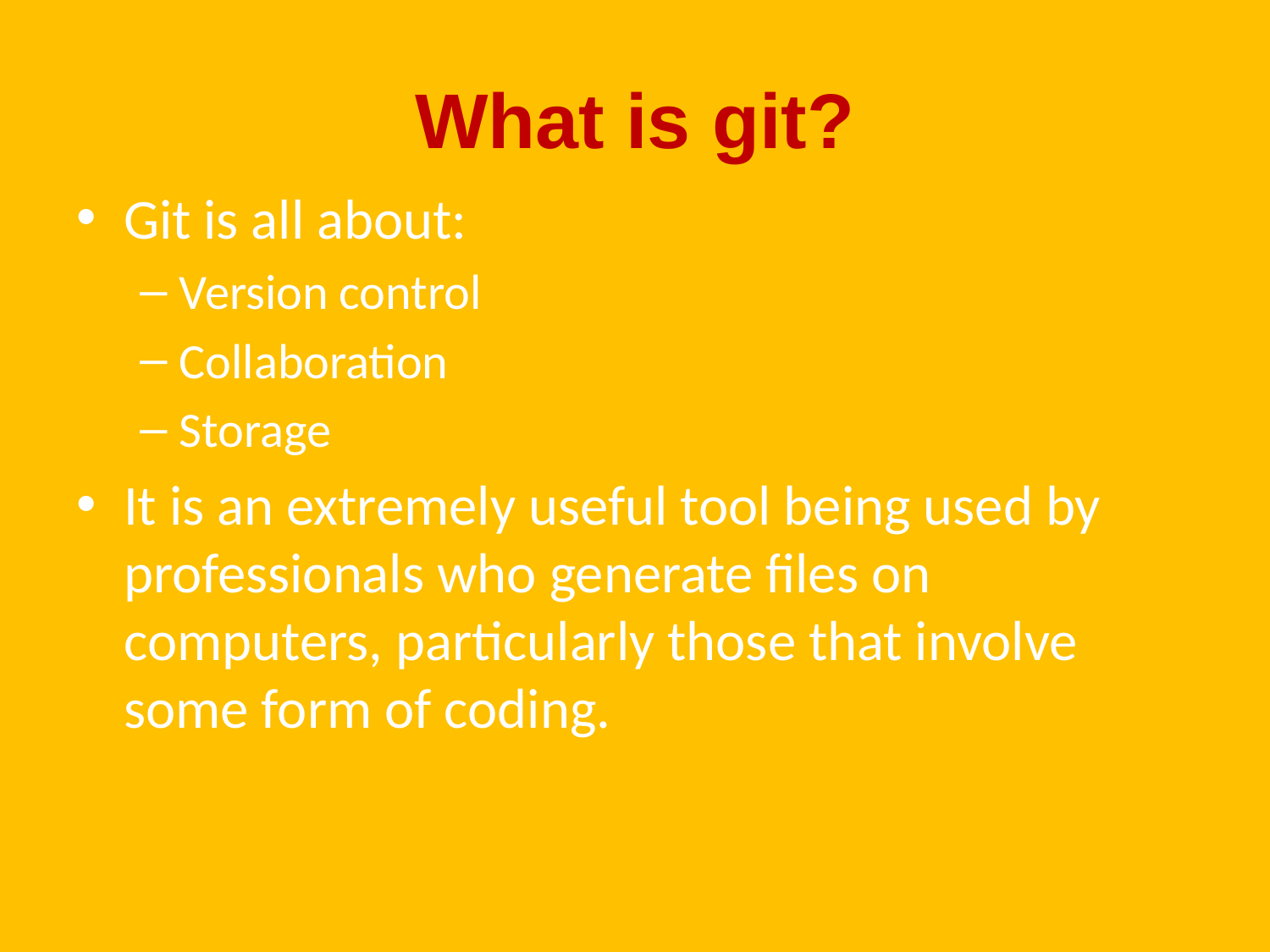

# What is git?
Git is all about:
Version control
Collaboration
Storage
It is an extremely useful tool being used by professionals who generate files on computers, particularly those that involve some form of coding.